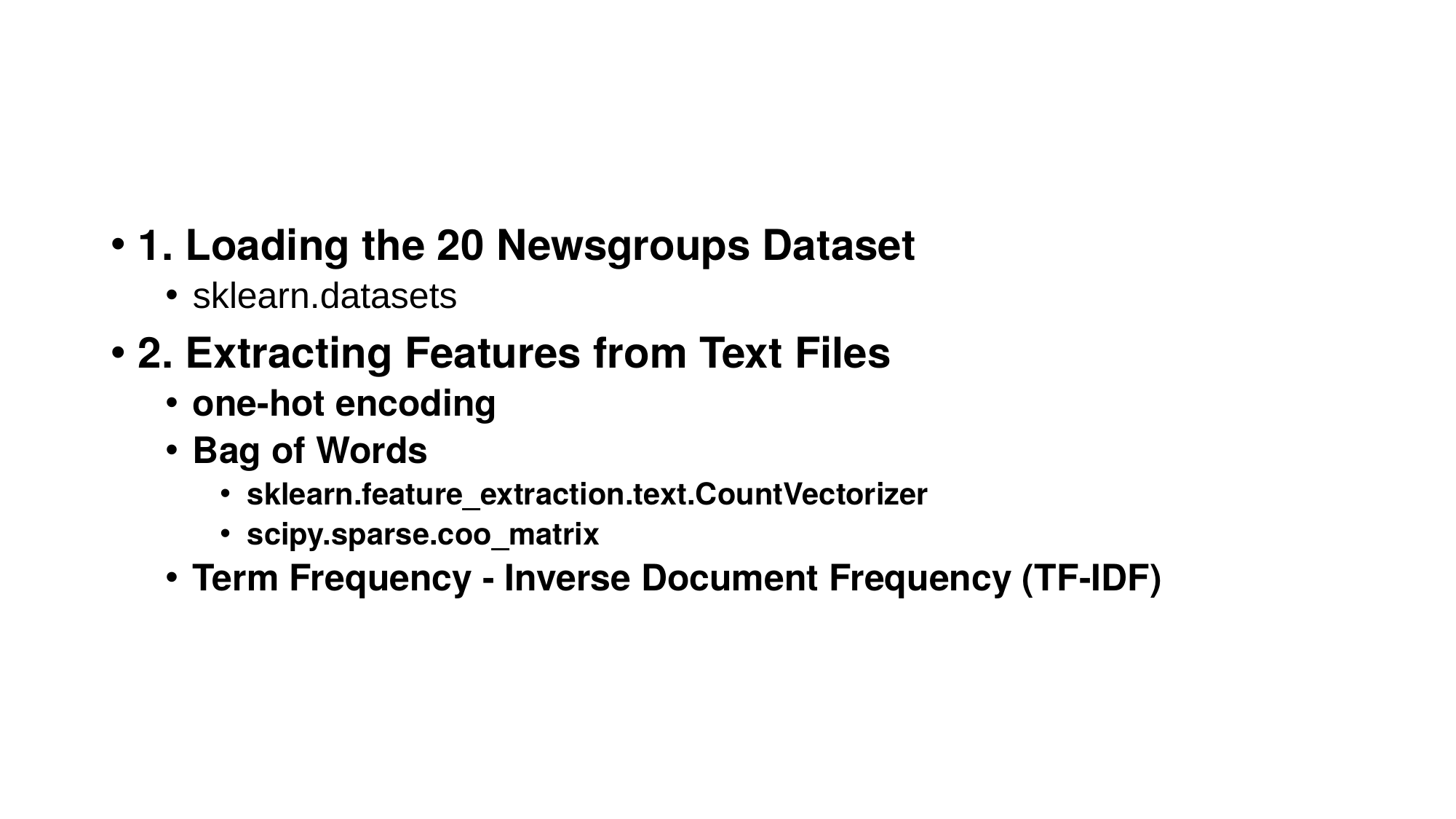

#
1. Loading the 20 Newsgroups Dataset
sklearn.datasets
2. Extracting Features from Text Files
one-hot encoding
Bag of Words
sklearn.feature_extraction.text.CountVectorizer
scipy.sparse.coo_matrix
Term Frequency - Inverse Document Frequency (TF-IDF)